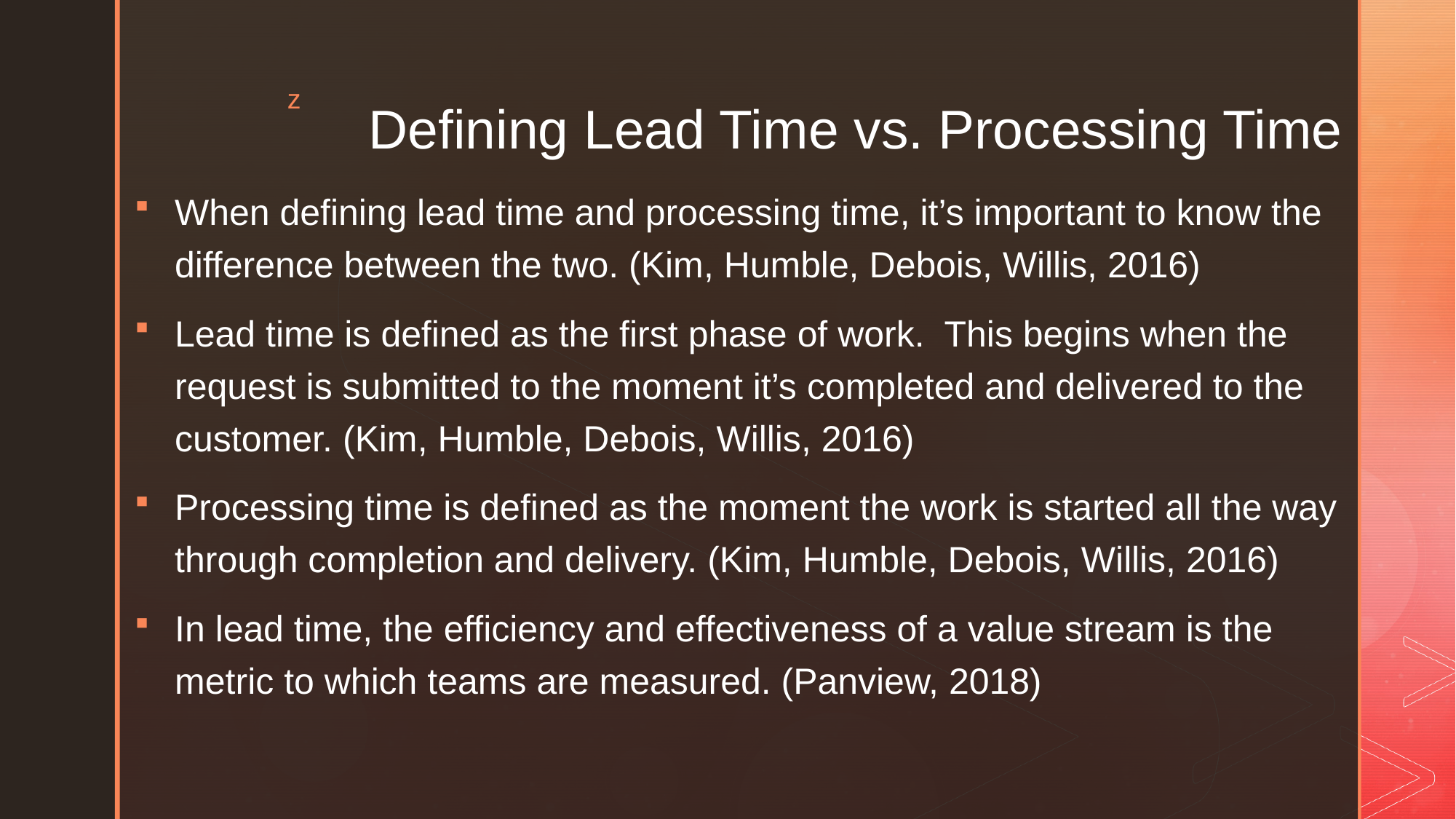

# Defining Lead Time vs. Processing Time
When defining lead time and processing time, it’s important to know the difference between the two. (Kim, Humble, Debois, Willis, 2016)
Lead time is defined as the first phase of work.  This begins when the request is submitted to the moment it’s completed and delivered to the customer. (Kim, Humble, Debois, Willis, 2016)
Processing time is defined as the moment the work is started all the way through completion and delivery. (Kim, Humble, Debois, Willis, 2016)
In lead time, the efficiency and effectiveness of a value stream is the metric to which teams are measured. (Panview, 2018)